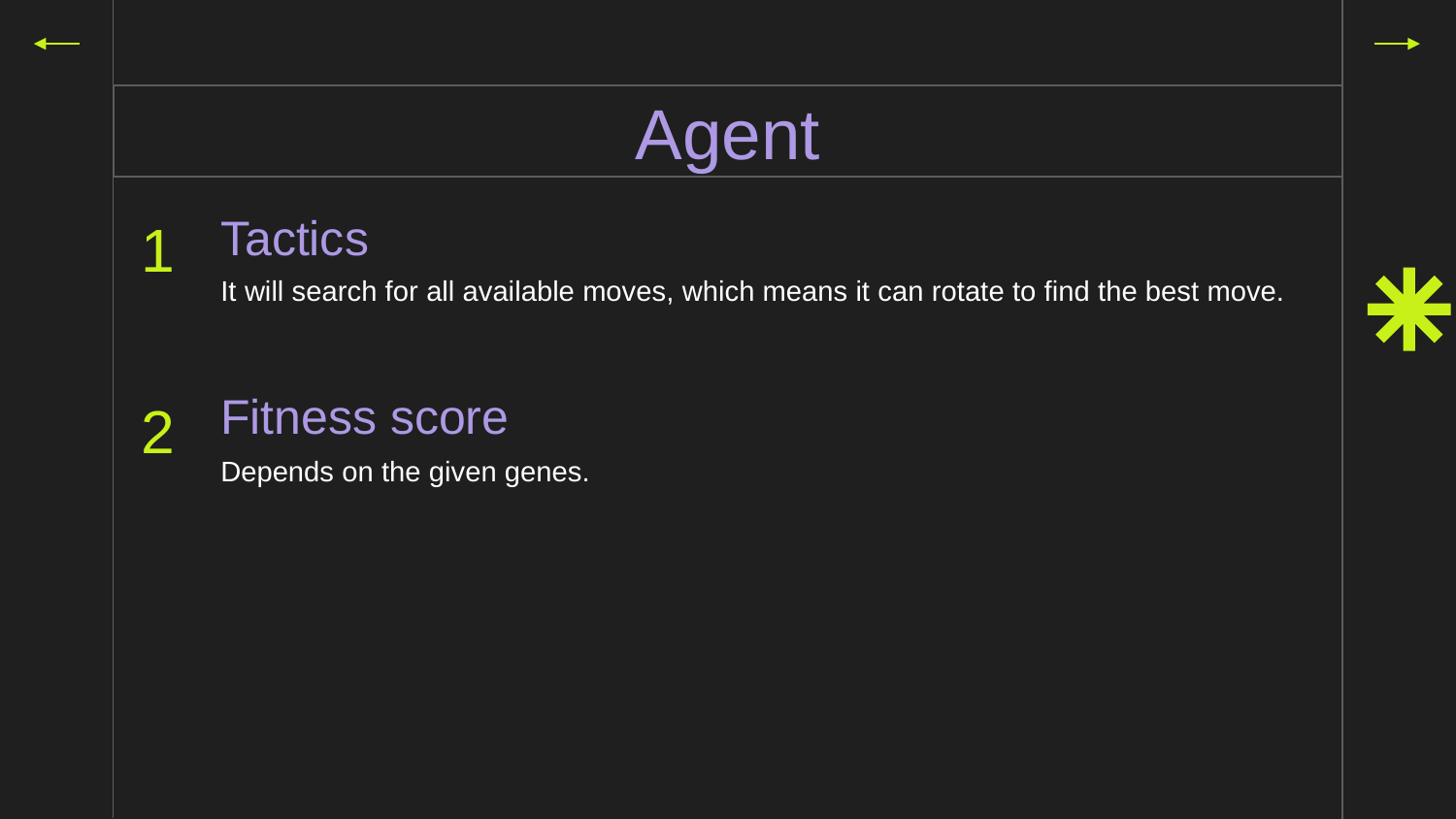

# Agent
1
Tactics
It will search for all available moves, which means it can rotate to find the best move.
2
Fitness score
Depends on the given genes.